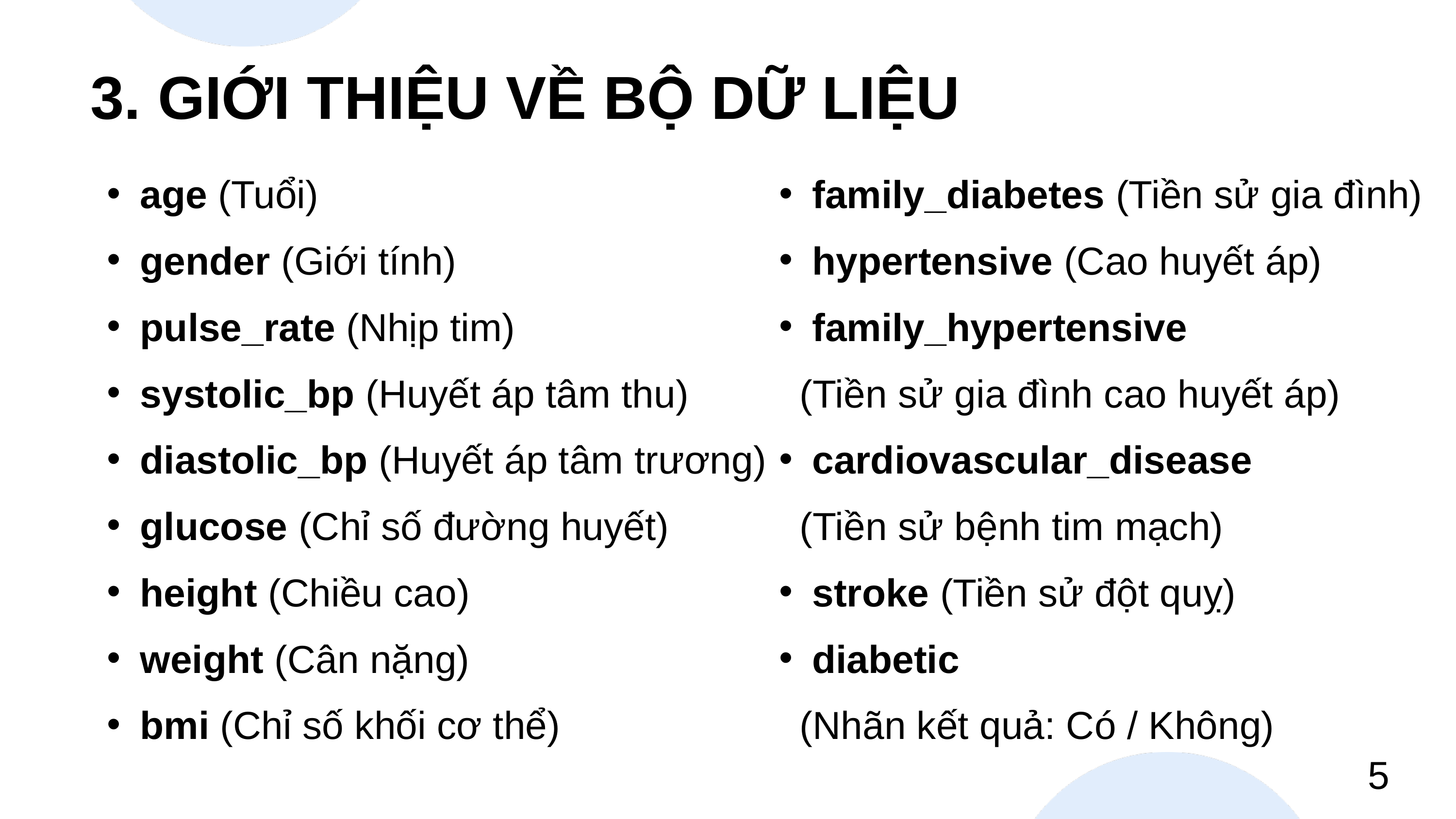

3. GIỚI THIỆU VỀ BỘ DỮ LIỆU
age (Tuổi)
gender (Giới tính)
pulse_rate (Nhịp tim)
systolic_bp (Huyết áp tâm thu)
diastolic_bp (Huyết áp tâm trương)
glucose (Chỉ số đường huyết)
height (Chiều cao)
weight (Cân nặng)
bmi (Chỉ số khối cơ thể)
family_diabetes (Tiền sử gia đình)
hypertensive (Cao huyết áp)
family_hypertensive
     (Tiền sử gia đình cao huyết áp)
cardiovascular_disease
     (Tiền sử bệnh tim mạch)
stroke (Tiền sử đột quỵ)
diabetic
     (Nhãn kết quả: Có / Không)
5